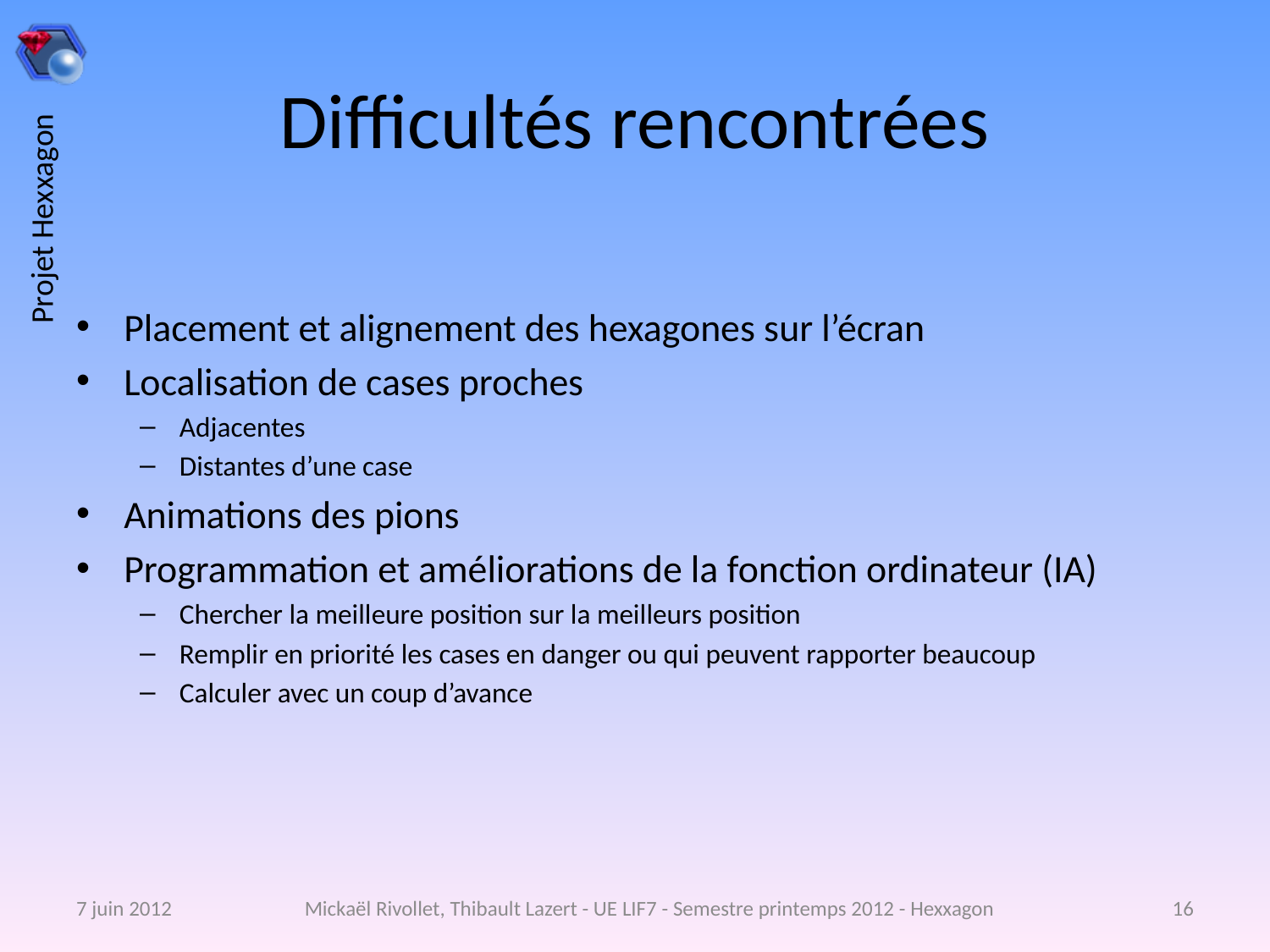

# Difficultés rencontrées
Placement et alignement des hexagones sur l’écran
Localisation de cases proches
Adjacentes
Distantes d’une case
Animations des pions
Programmation et améliorations de la fonction ordinateur (IA)
Chercher la meilleure position sur la meilleurs position
Remplir en priorité les cases en danger ou qui peuvent rapporter beaucoup
Calculer avec un coup d’avance
7 juin 2012
Mickaël Rivollet, Thibault Lazert - UE LIF7 - Semestre printemps 2012 - Hexxagon
16